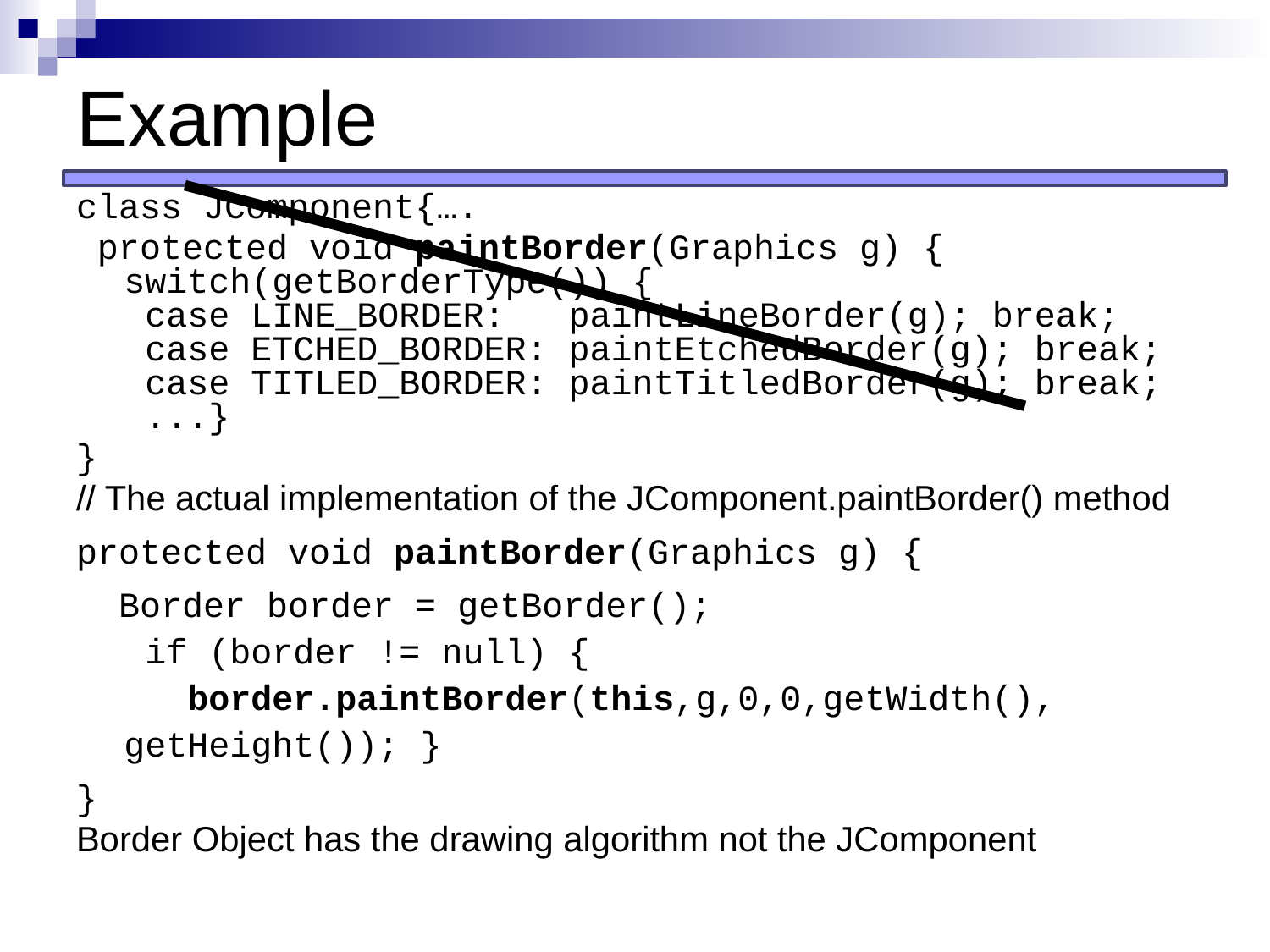

# Example
class JComponent{….
 protected void paintBorder(Graphics g) {
switch(getBorderType()) {
 case LINE_BORDER:   paintLineBorder(g); break;
 case ETCHED_BORDER: paintEtchedBorder(g); break;
 case TITLED_BORDER: paintTitledBorder(g); break;
 ...}
}
// The actual implementation of the JComponent.paintBorder() method
protected void paintBorder(Graphics g) {
  Border border = getBorder();
 if (border != null) {
   border.paintBorder(this,g,0,0,getWidth(), getHeight()); }
}
Border Object has the drawing algorithm not the JComponent